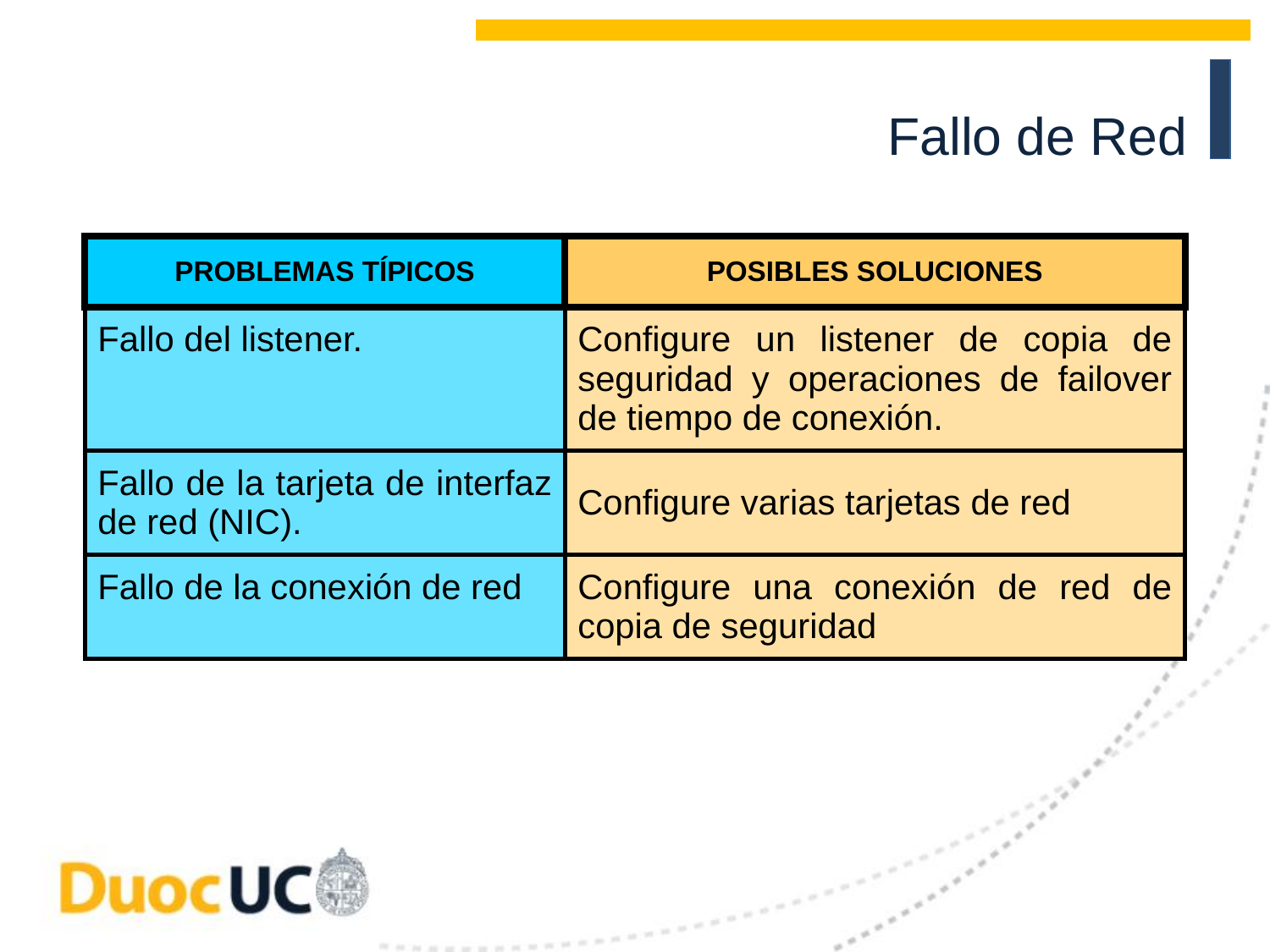

# Fallo de Red
| PROBLEMAS TÍPICOS | POSIBLES SOLUCIONES |
| --- | --- |
| Fallo del listener. | Configure un listener de copia de seguridad y operaciones de failover de tiempo de conexión. |
| Fallo de la tarjeta de interfaz de red (NIC). | Configure varias tarjetas de red |
| Fallo de la conexión de red | Configure una conexión de red de copia de seguridad |